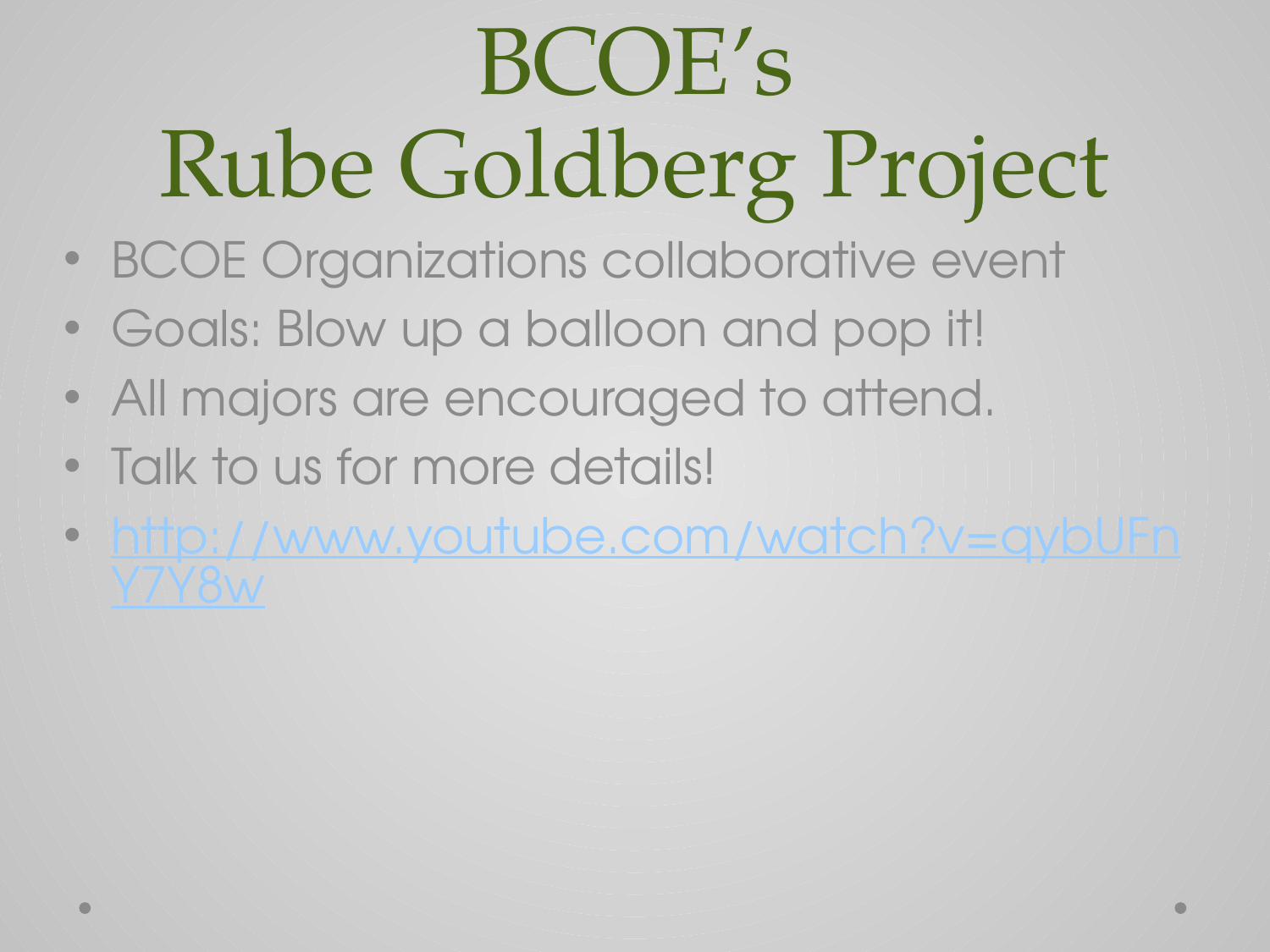

# BCOE’s Rube Goldberg Project
BCOE Organizations collaborative event
Goals: Blow up a balloon and pop it!
All majors are encouraged to attend.
Talk to us for more details!
http://www.youtube.com/watch?v=qybUFnY7Y8w